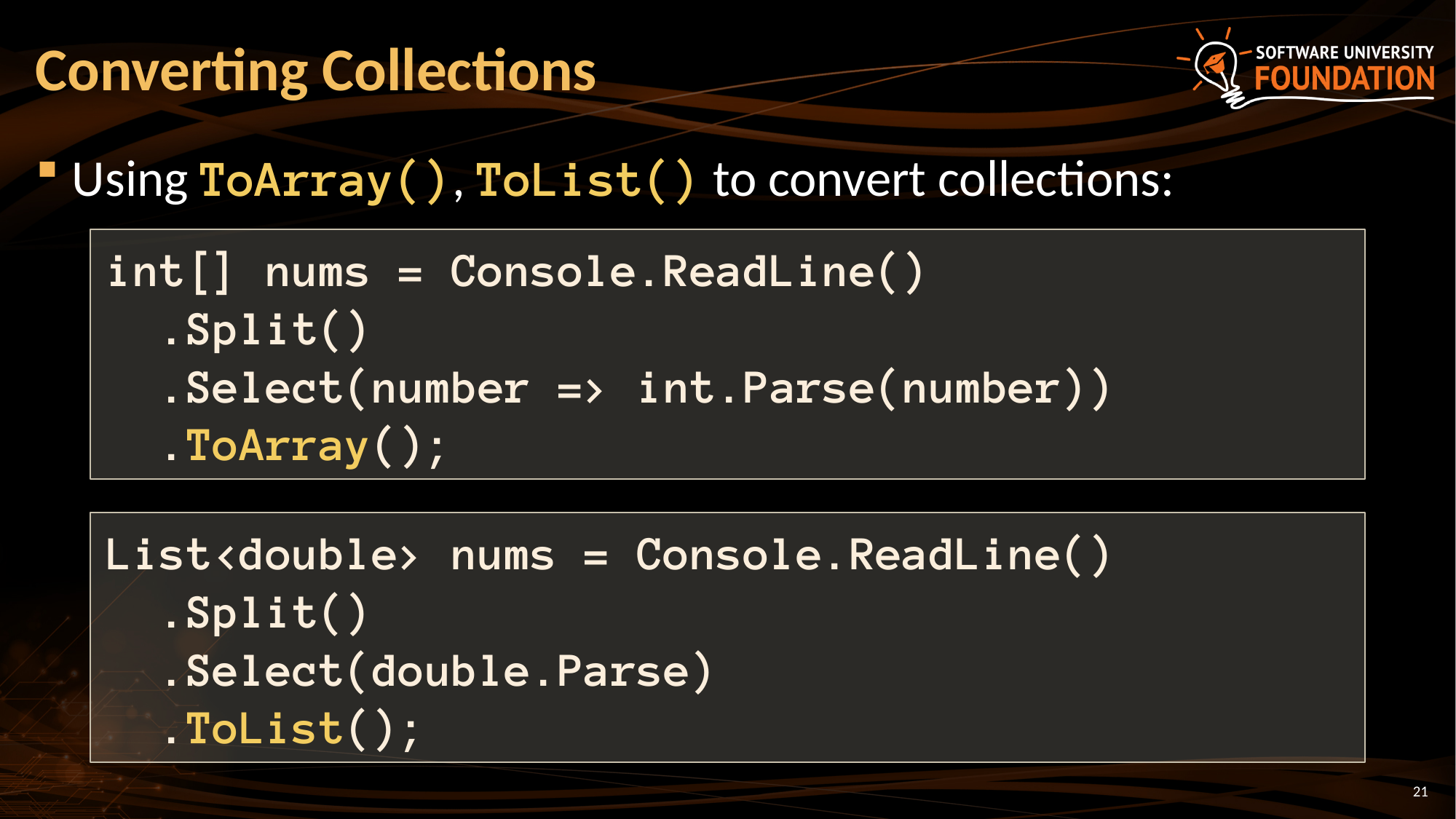

# Converting Collections
Using ToArray(), ToList() to convert collections:

int[] nums = Console.ReadLine()
  .Split()
  .Select(number => int.Parse(number))
  .ToArray();
List<double> nums = Console.ReadLine()
  .Split()
  .Select(double.Parse)
  .ToList();
21